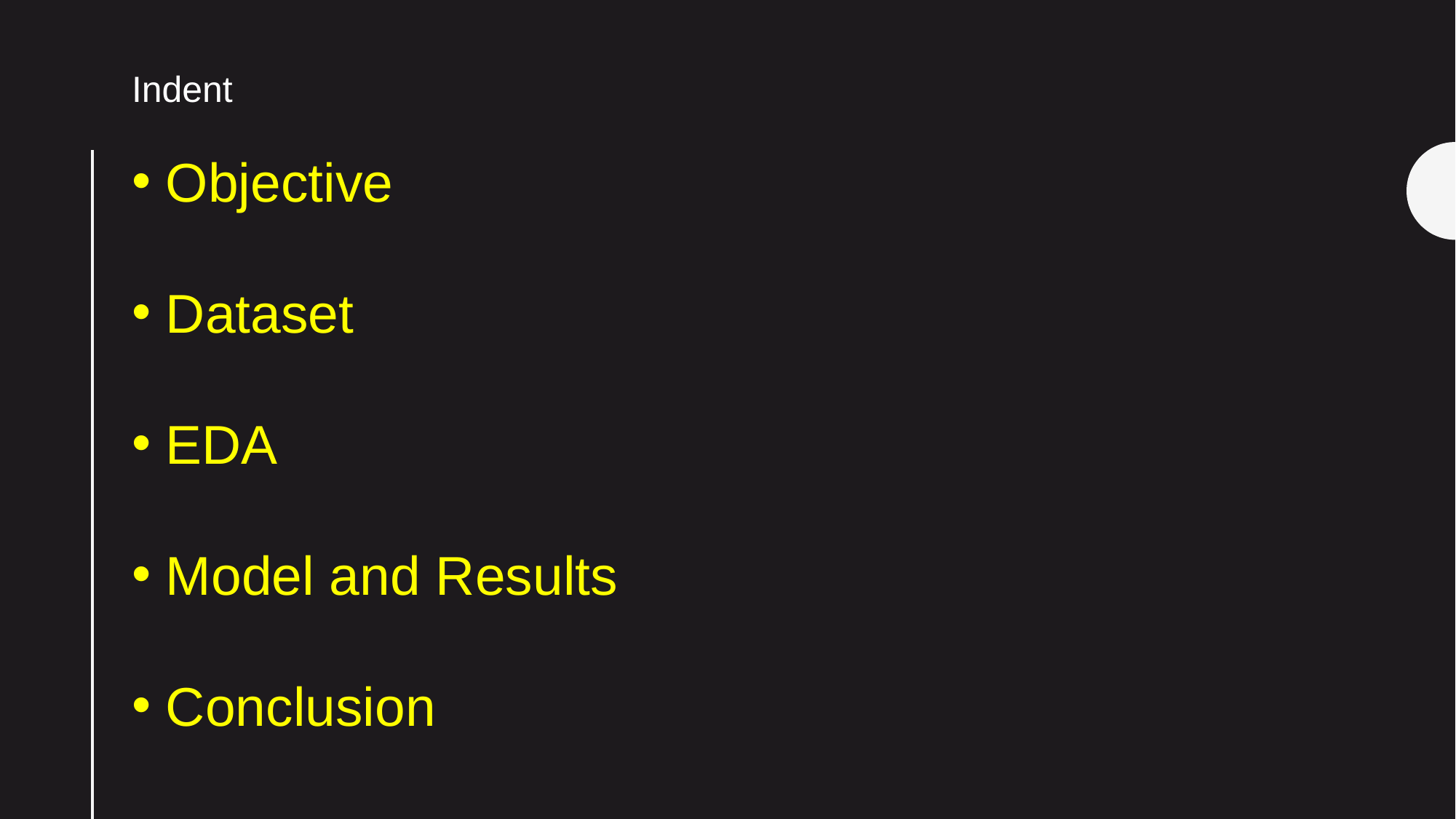

Indent
Objective

Dataset

EDA

Model and Results

Conclusion